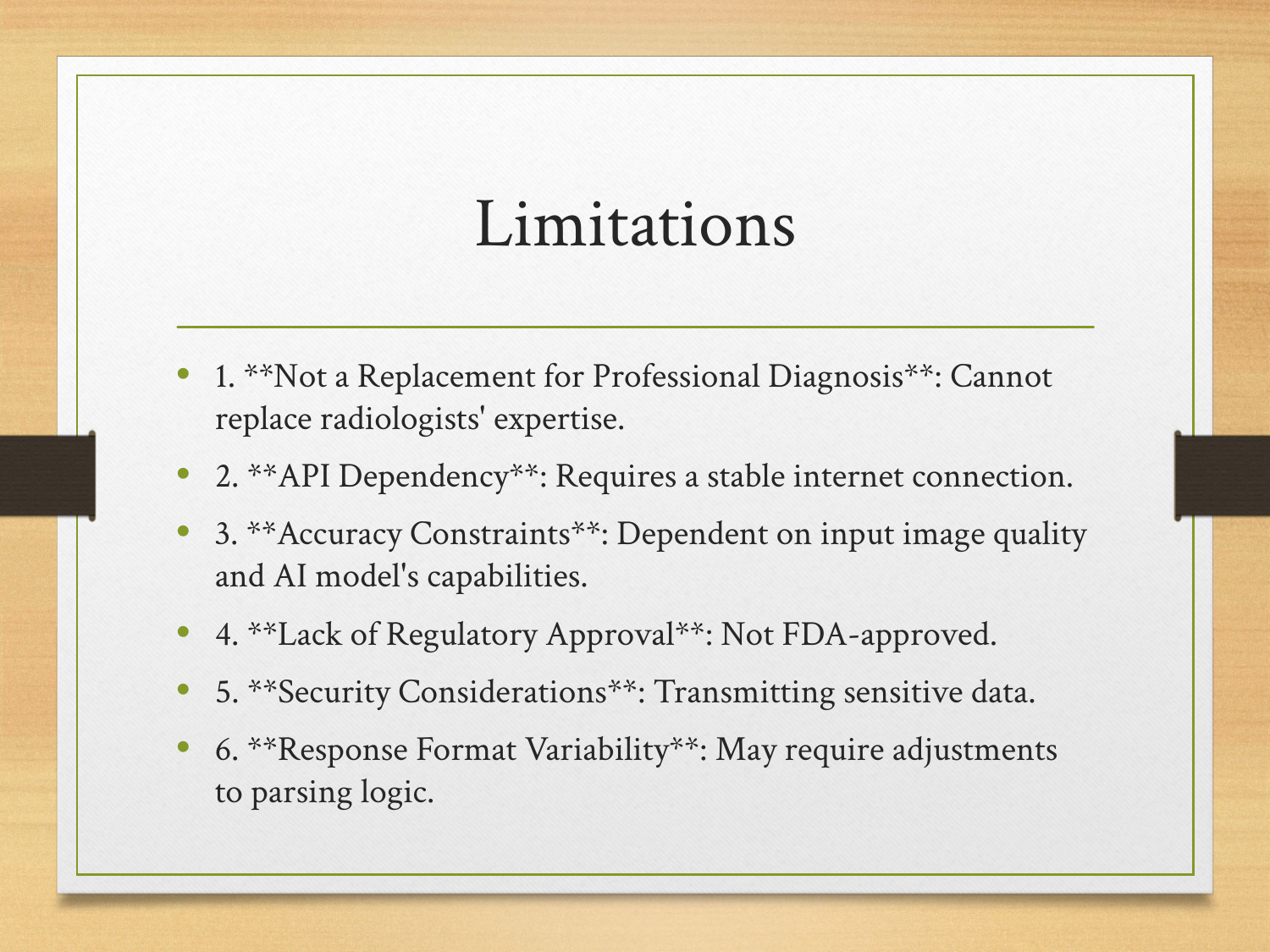

# Limitations
1. **Not a Replacement for Professional Diagnosis**: Cannot replace radiologists' expertise.
2. **API Dependency**: Requires a stable internet connection.
3. **Accuracy Constraints**: Dependent on input image quality and AI model's capabilities.
4. **Lack of Regulatory Approval**: Not FDA-approved.
5. **Security Considerations**: Transmitting sensitive data.
6. **Response Format Variability**: May require adjustments to parsing logic.